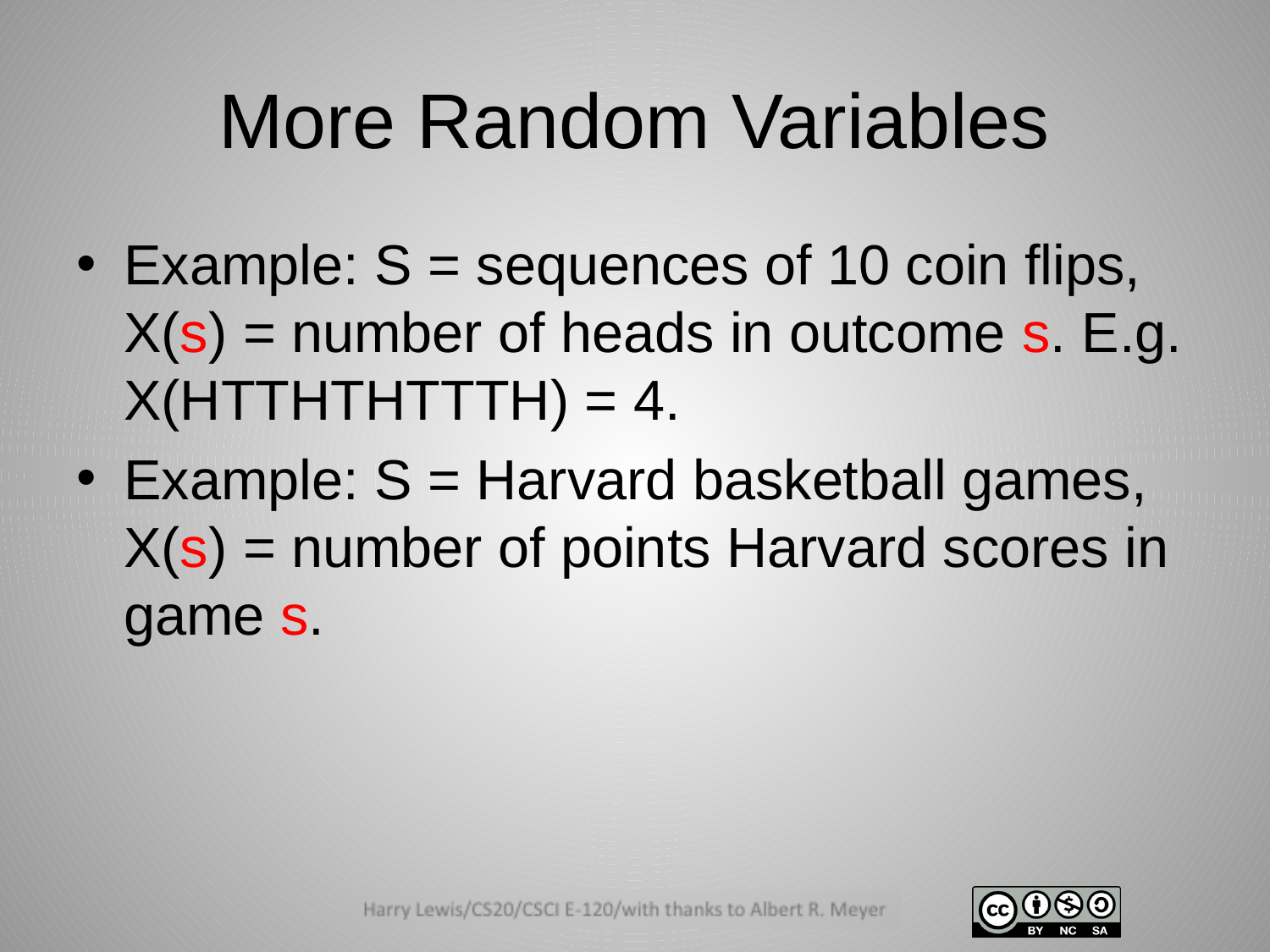

# More Random Variables
Example: S = sequences of 10 coin flips, X(s) = number of heads in outcome s. E.g. X(HTTHTHTTTH) = 4.
Example: S = Harvard basketball games, X(s) = number of points Harvard scores in game s.